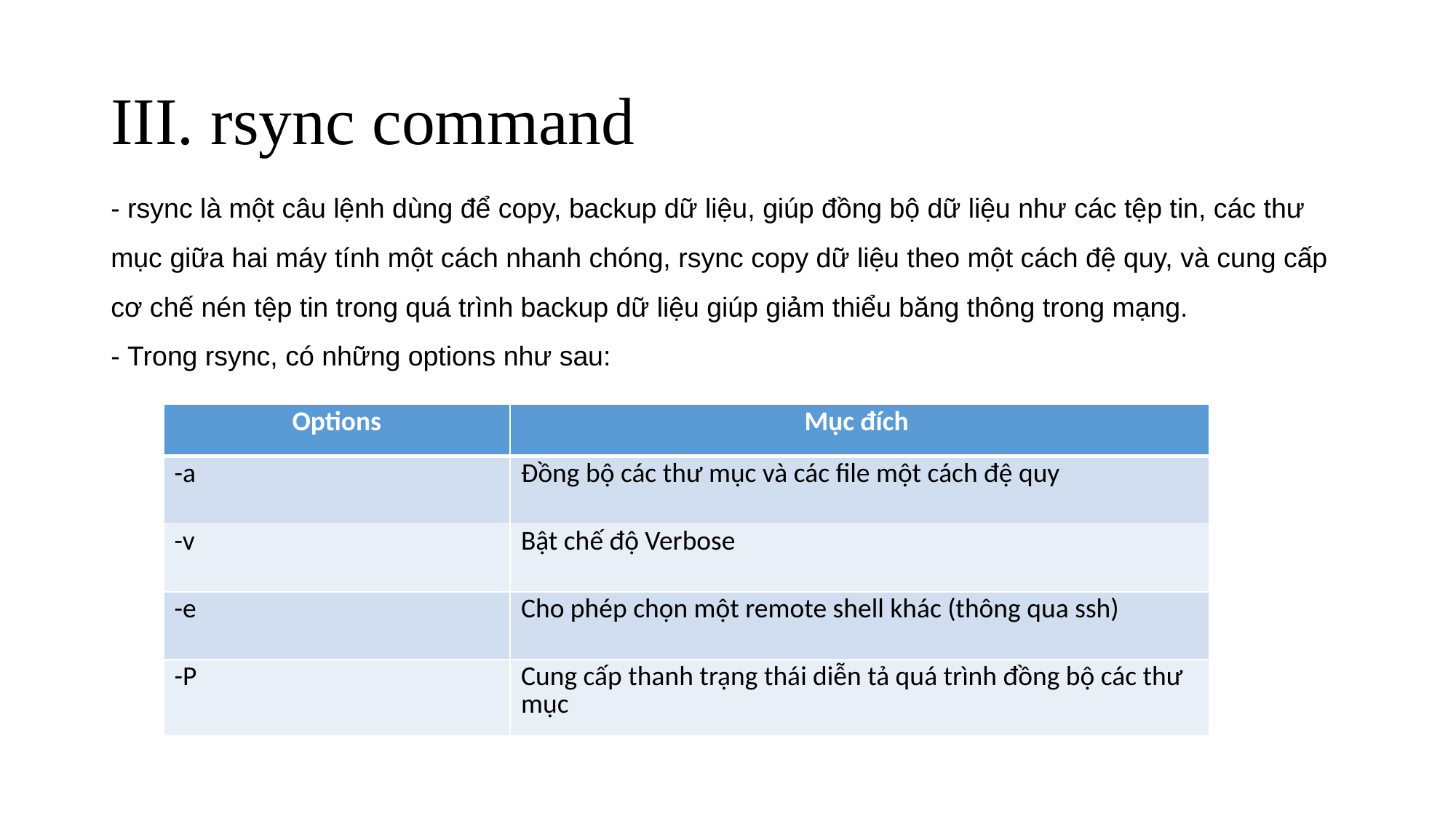

# III. rsync command
- rsync là một câu lệnh dùng để copy, backup dữ liệu, giúp đồng bộ dữ liệu như các tệp tin, các thư mục giữa hai máy tính một cách nhanh chóng, rsync copy dữ liệu theo một cách đệ quy, và cung cấp cơ chế nén tệp tin trong quá trình backup dữ liệu giúp giảm thiểu băng thông trong mạng.
- Trong rsync, có những options như sau:
| Options | Mục đích |
| --- | --- |
| -a | Đồng bộ các thư mục và các file một cách đệ quy |
| -v | Bật chế độ Verbose |
| -e | Cho phép chọn một remote shell khác (thông qua ssh) |
| -P | Cung cấp thanh trạng thái diễn tả quá trình đồng bộ các thư mục |